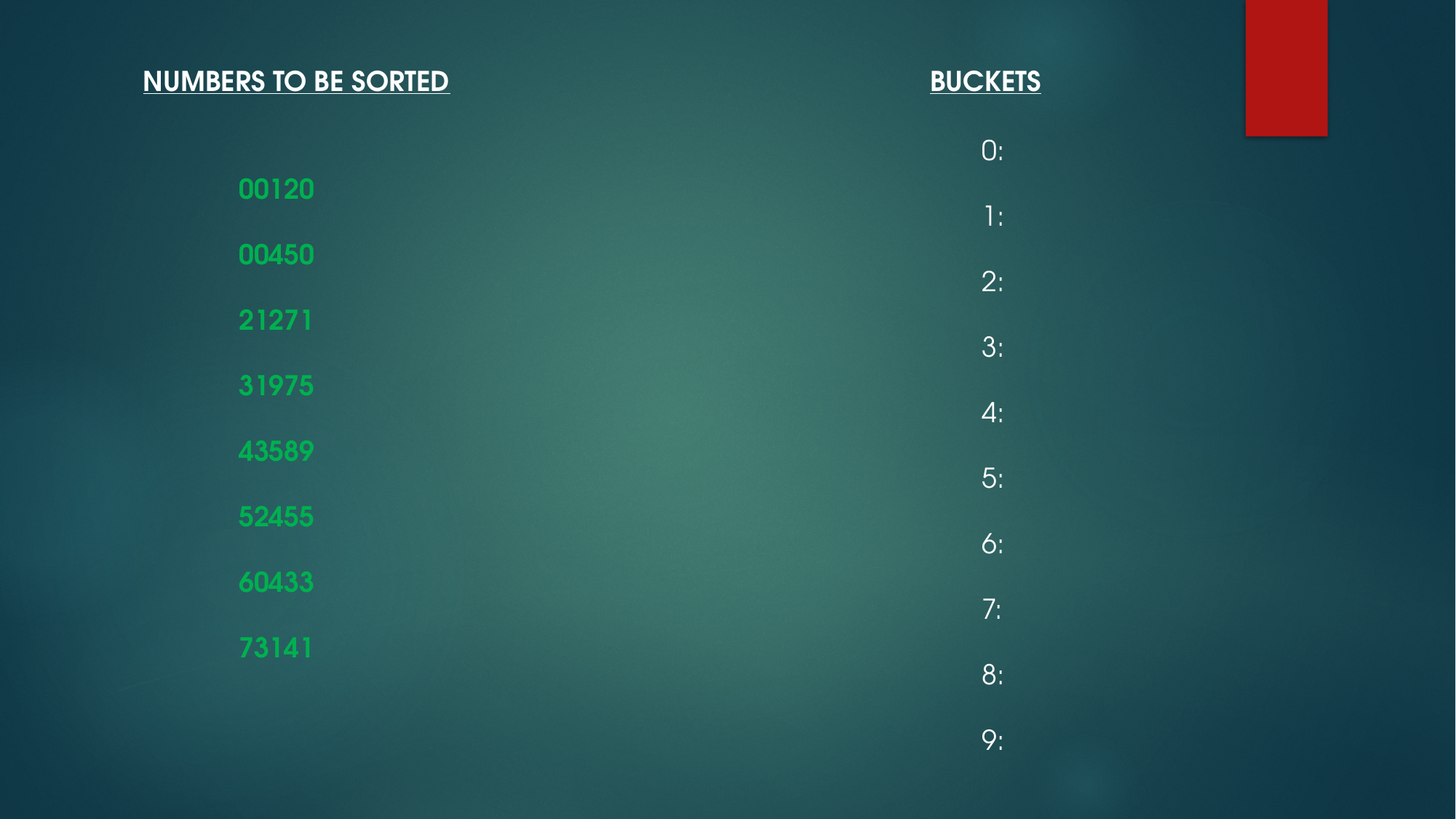

NUMBERS TO BE SORTED					   BUCKETS
0:

1:

2:

3:

4:

5:

6:

7:

8:

9:
00120

00450

21271

31975

43589

52455

60433

73141